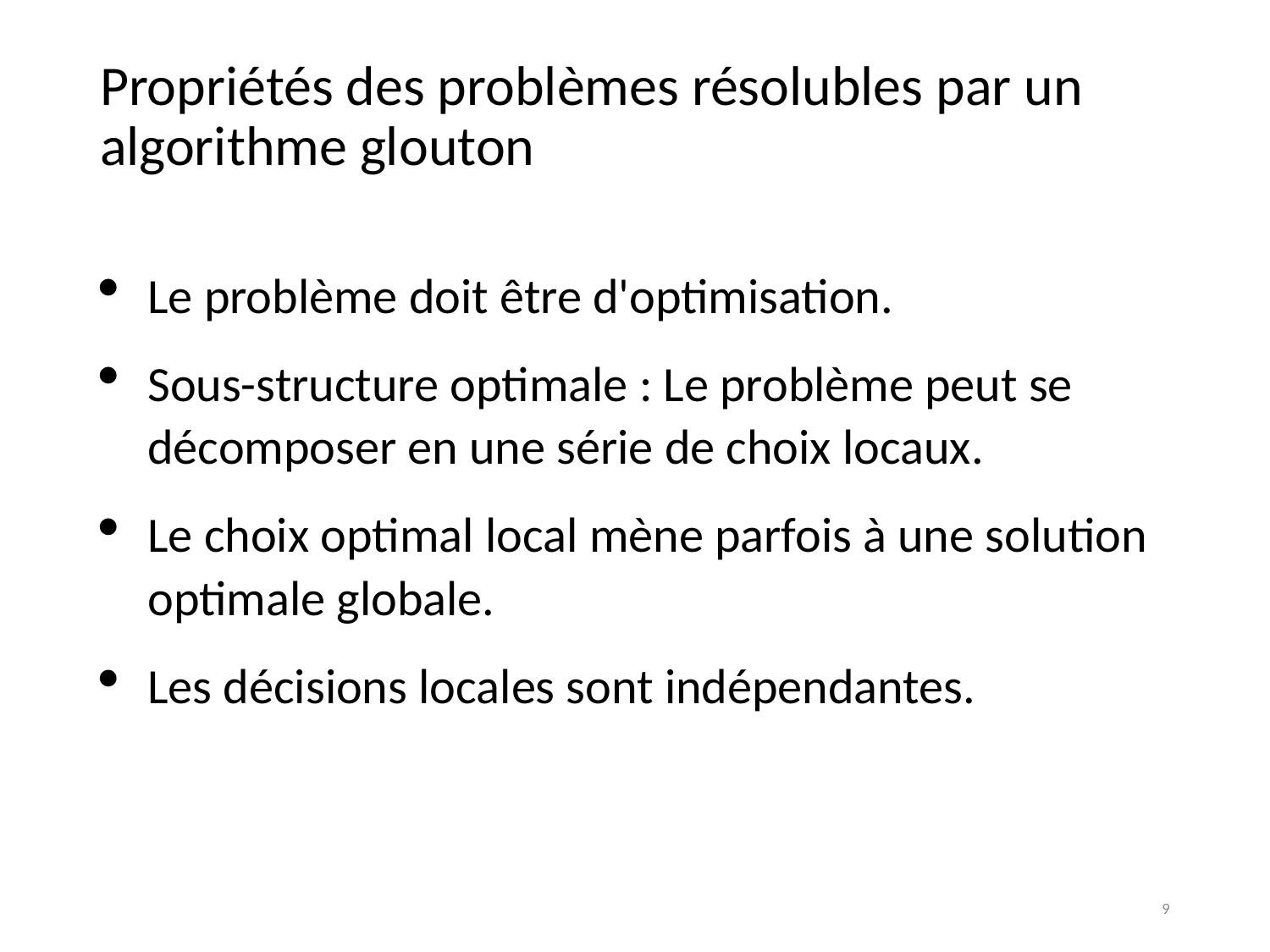

# Propriétés des problèmes résolubles par un algorithme glouton
Le problème doit être d'optimisation.
Sous-structure optimale : Le problème peut se décomposer en une série de choix locaux.
Le choix optimal local mène parfois à une solution optimale globale.
Les décisions locales sont indépendantes.
9